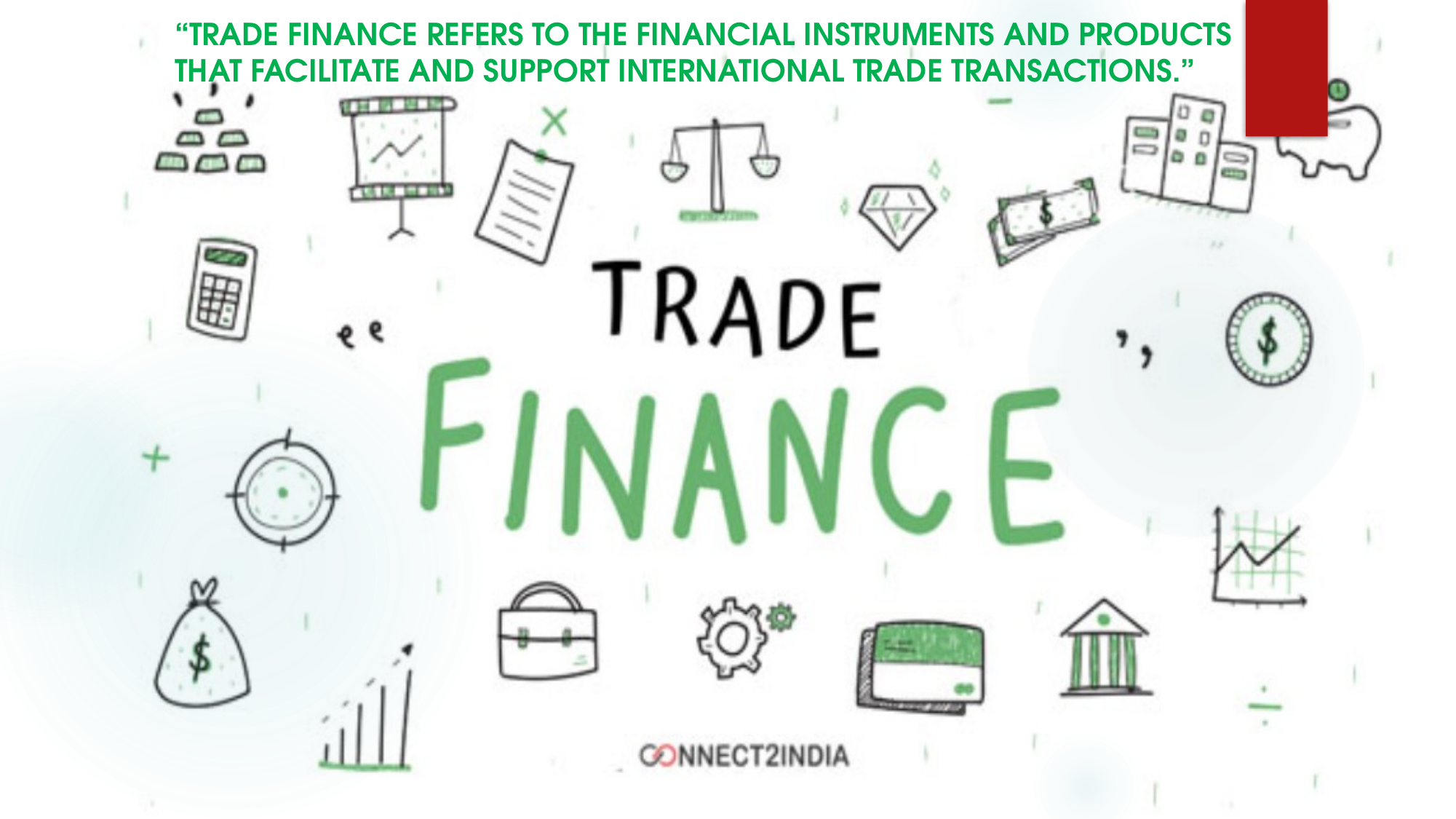

“Trade finance refers to the financial instruments and products that facilitate and support international trade transactions.”
#